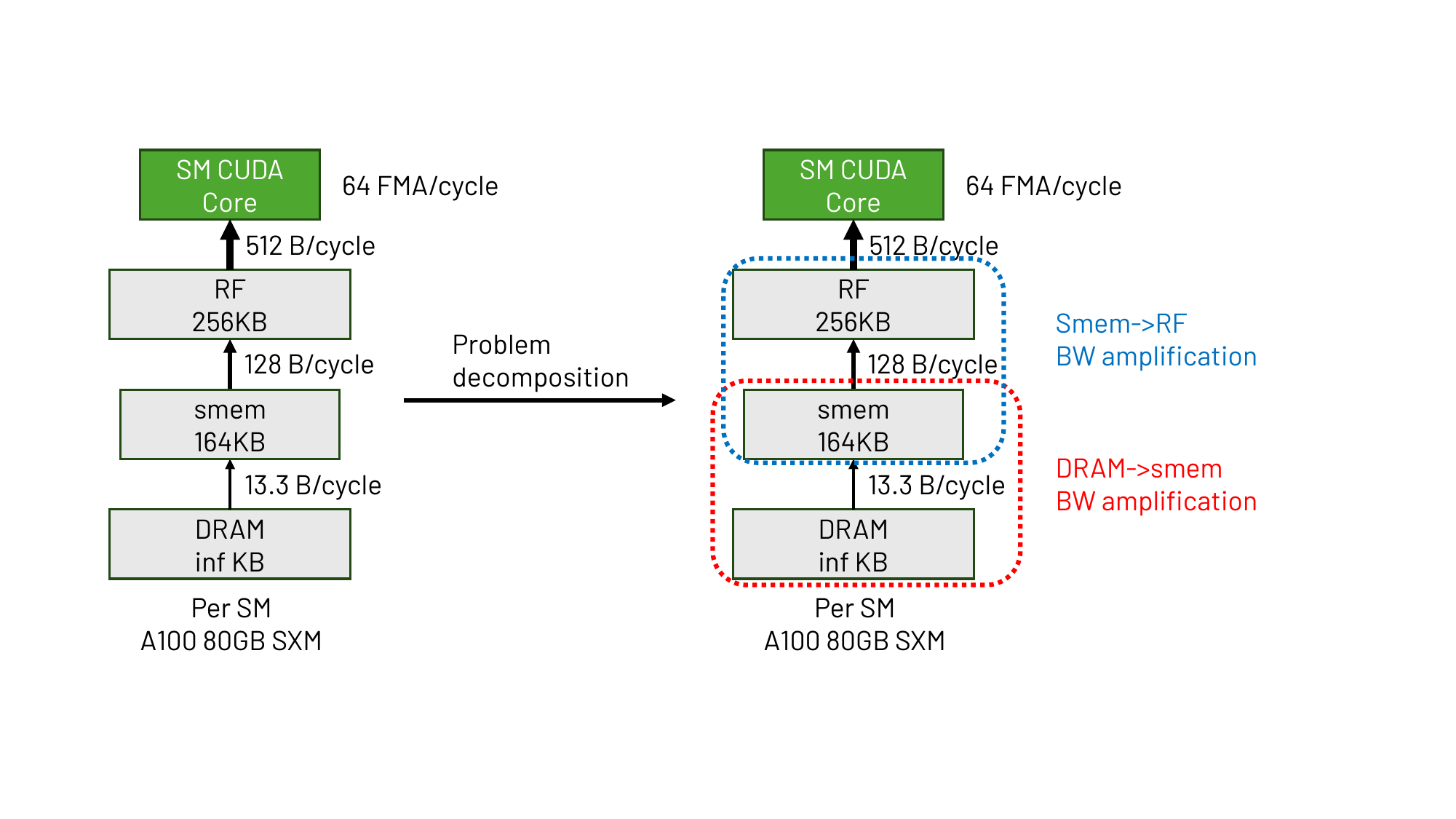

SM CUDA Core
SM CUDA Core
64 FMA/cycle
64 FMA/cycle
512 B/cycle
512 B/cycle

RF
256KB
RF
256KB
Smem->RF
BW amplification
Problem decomposition
128 B/cycle
128 B/cycle

smem
164KB
smem
164KB
DRAM->smem
BW amplification
13.3 B/cycle
13.3 B/cycle
DRAM
inf KB
DRAM
inf KB
Per SM
A100 80GB SXM
Per SM
A100 80GB SXM